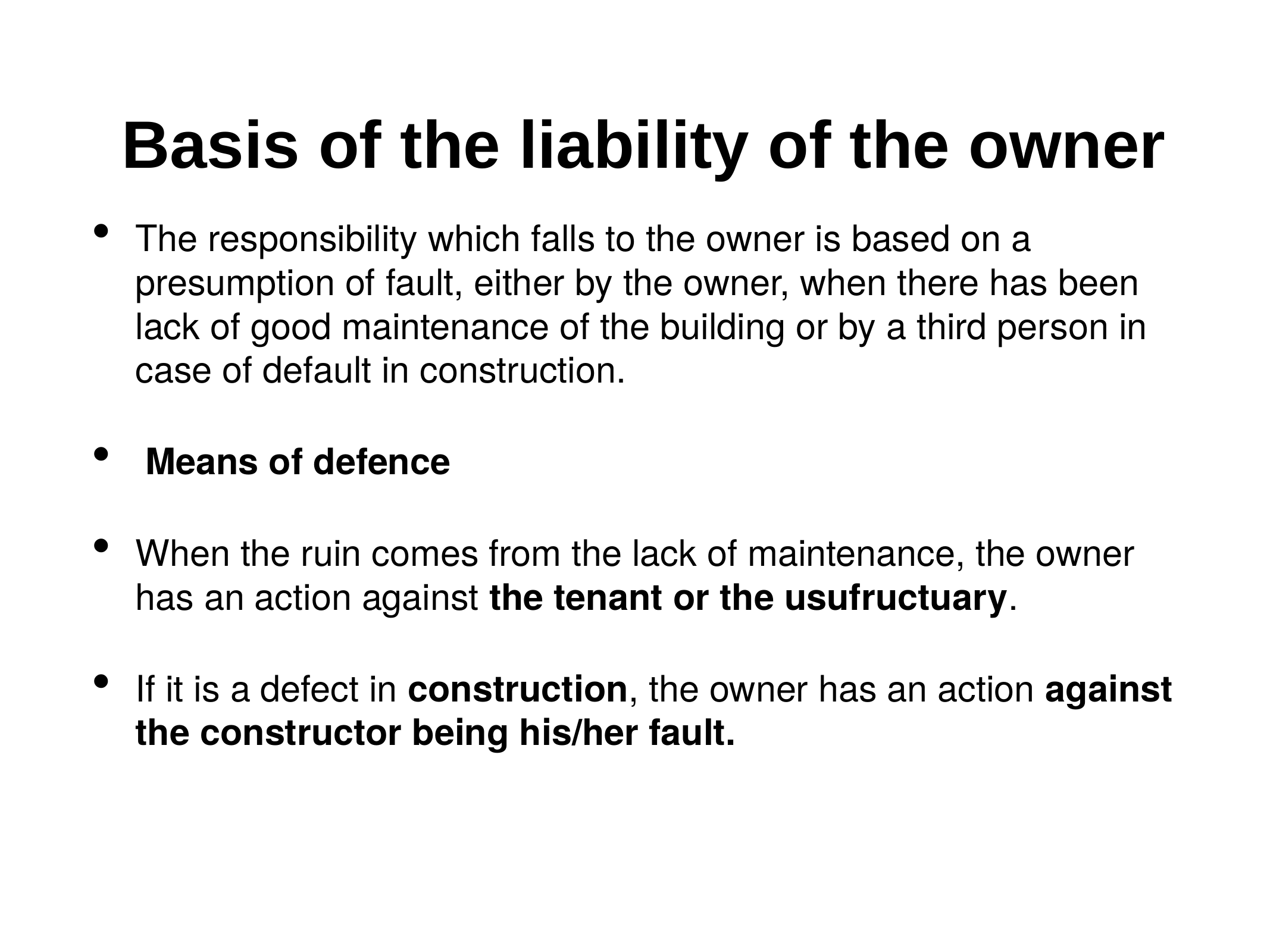

# Basis of the liability of the owner
The responsibility which falls to the owner is based on a presumption of fault, either by the owner, when there has been lack of good maintenance of the building or by a third person in case of default in construction.
 Means of defence
When the ruin comes from the lack of maintenance, the owner has an action against the tenant or the usufructuary.
If it is a defect in construction, the owner has an action against the constructor being his/her fault.